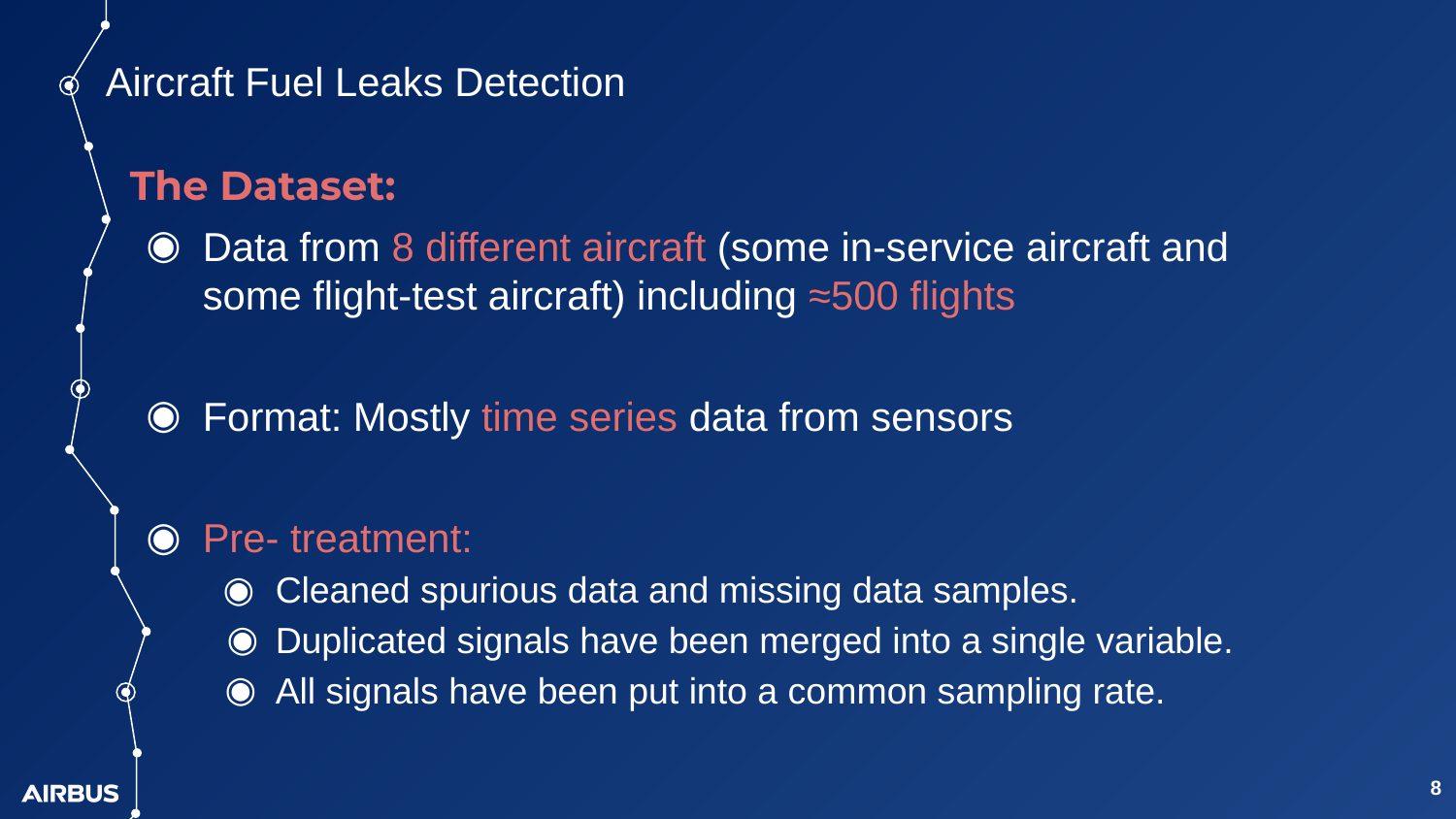

# Aircraft Fuel Leaks Detection
The Dataset:
Data from 8 different aircraft (some in-service aircraft and some flight-test aircraft) including ≈500 flights

Format: Mostly time series data from sensors

Pre- treatment:
Cleaned spurious data and missing data samples.
Duplicated signals have been merged into a single variable.
All signals have been put into a common sampling rate.

8